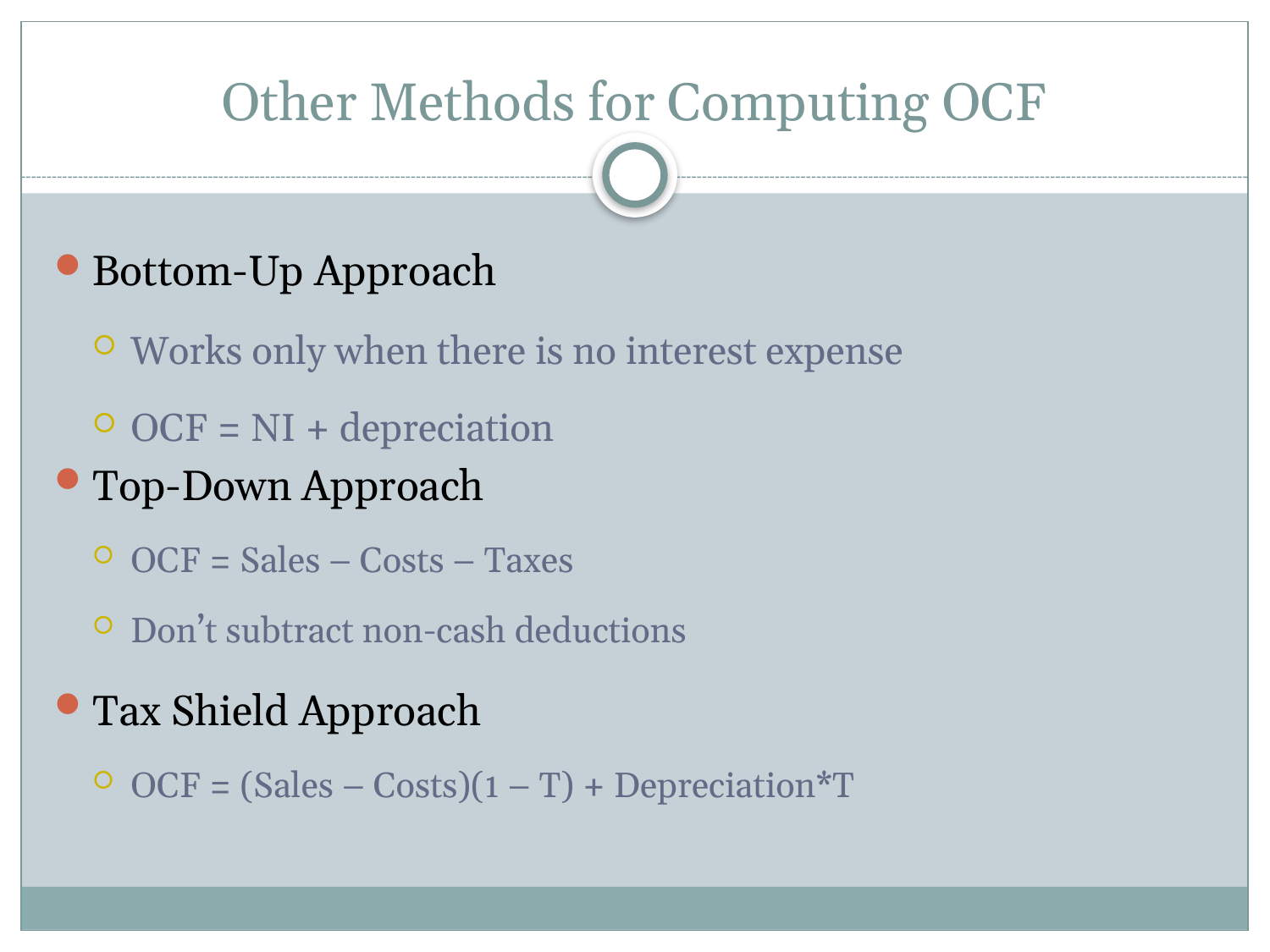

# Other Methods for Computing OCF
Bottom-Up Approach
Works only when there is no interest expense
OCF = NI + depreciation
Top-Down Approach
OCF = Sales – Costs – Taxes
Don’t subtract non-cash deductions
Tax Shield Approach
OCF = (Sales – Costs)(1 – T) + Depreciation*T